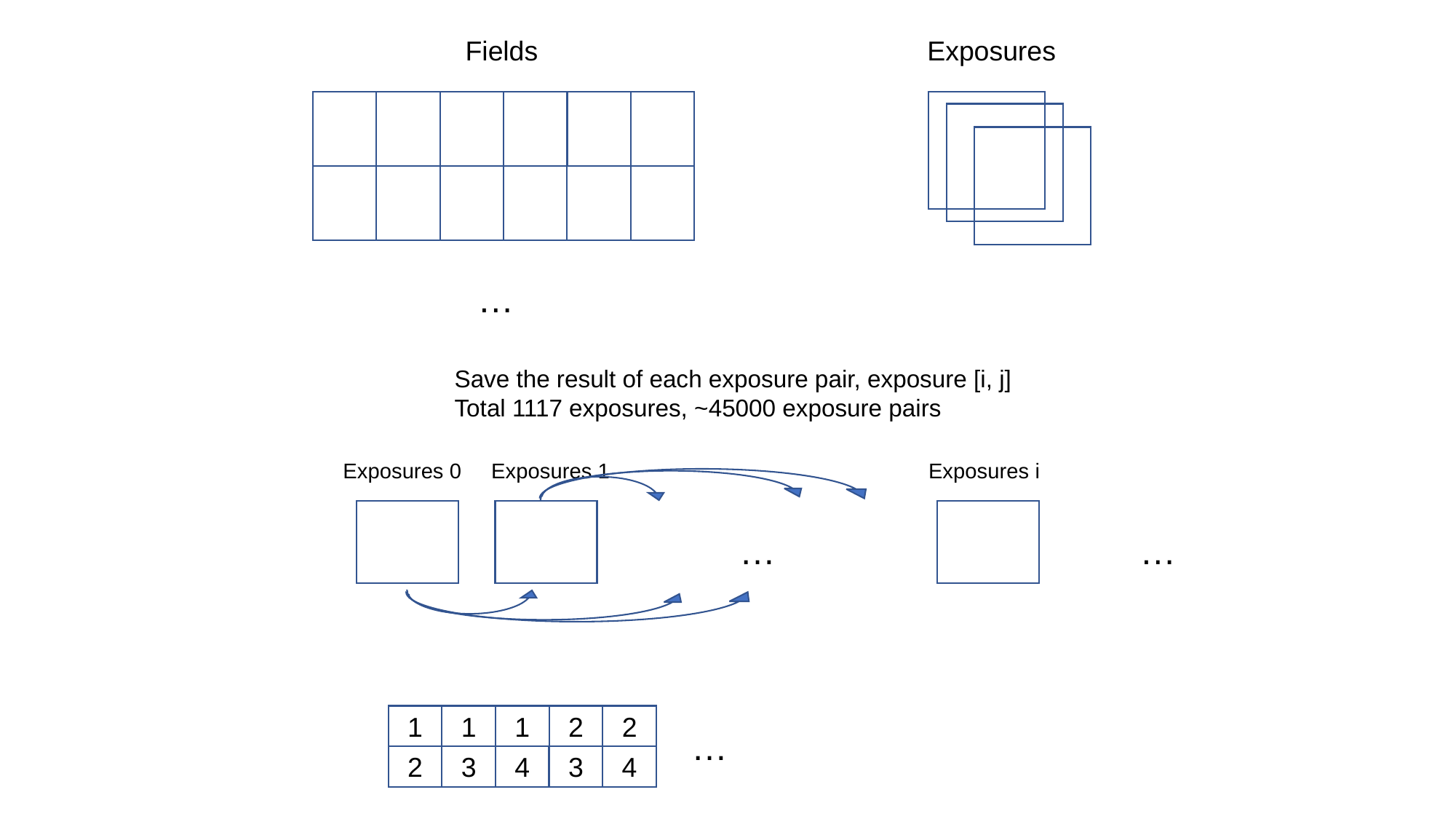

Fields
Exposures

…
Save the result of each exposure pair, exposure [i, j]
Total 1117 exposures, ~45000 exposure pairs
Exposures 0
Exposures 1
Exposures i

…
…

1
1
1
2
2
…
2
3
4
3
4